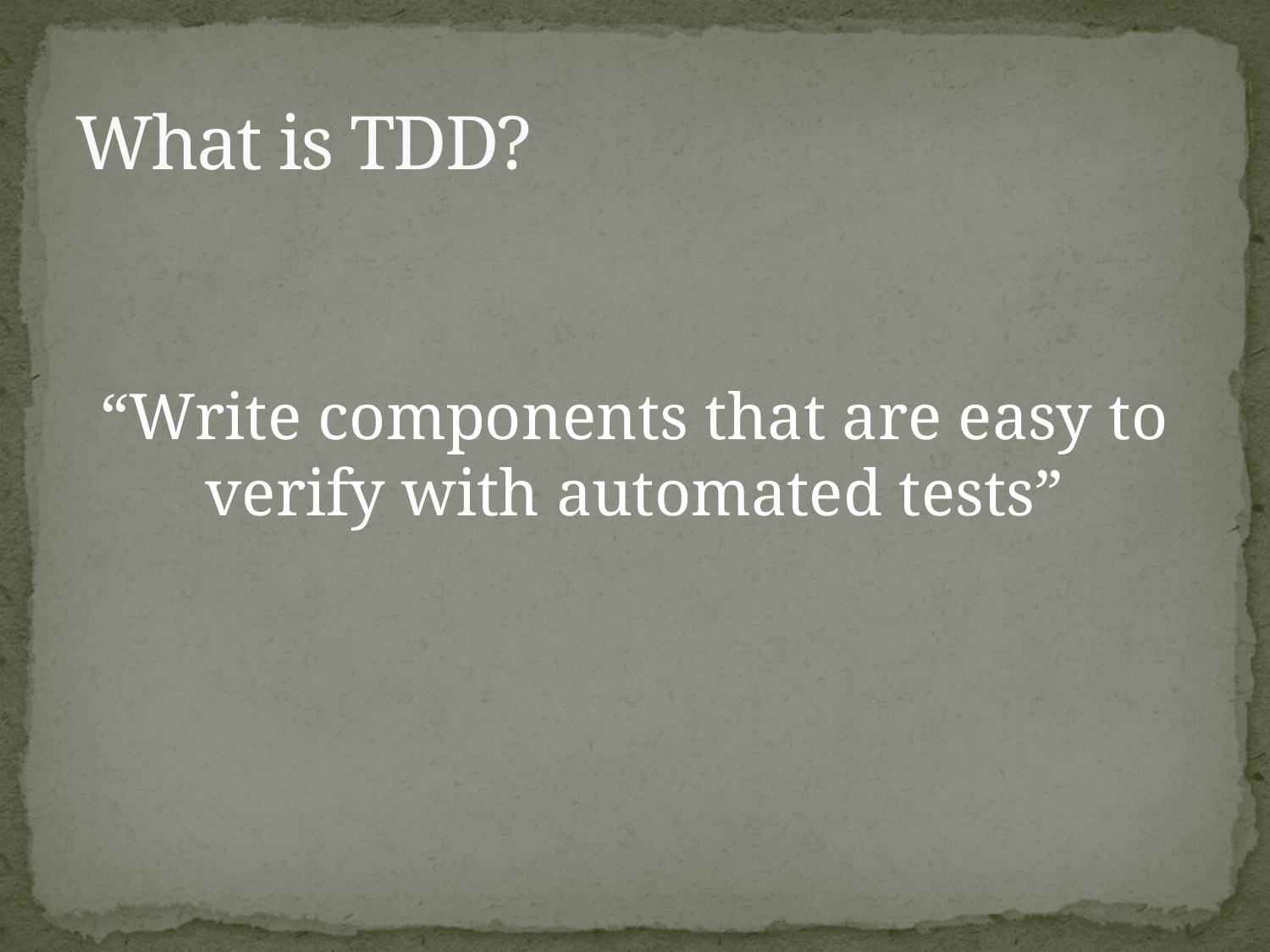

# What is TDD?
“Write components that are easy to verify with automated tests”